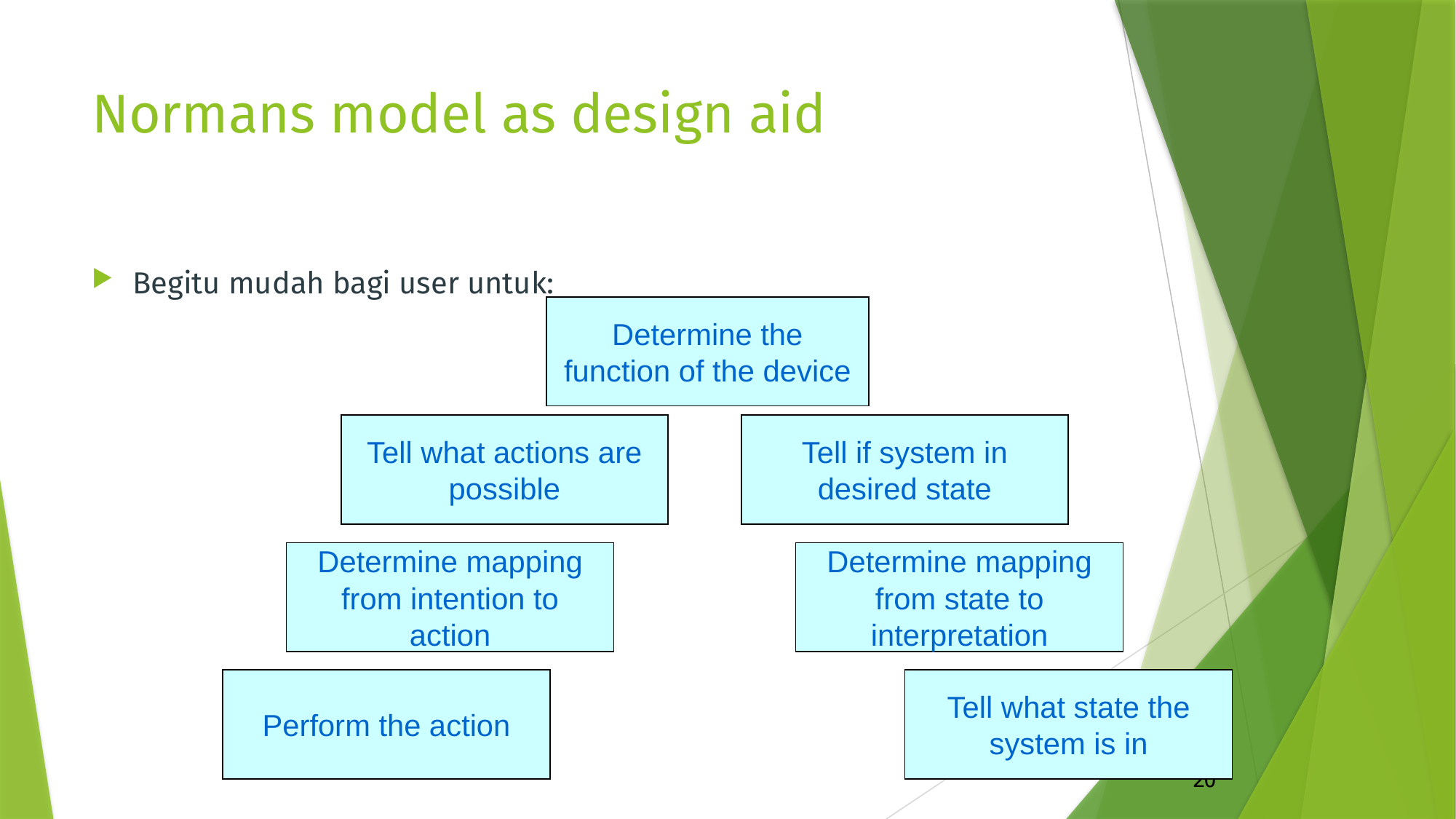

# Normans model as design aid
Begitu mudah bagi user untuk:

Determine the function of the device
Tell what actions are possible
Tell if system in desired state
Determine mapping from intention to action
Determine mapping from state to interpretation
Perform the action
Tell what state the system is in
20